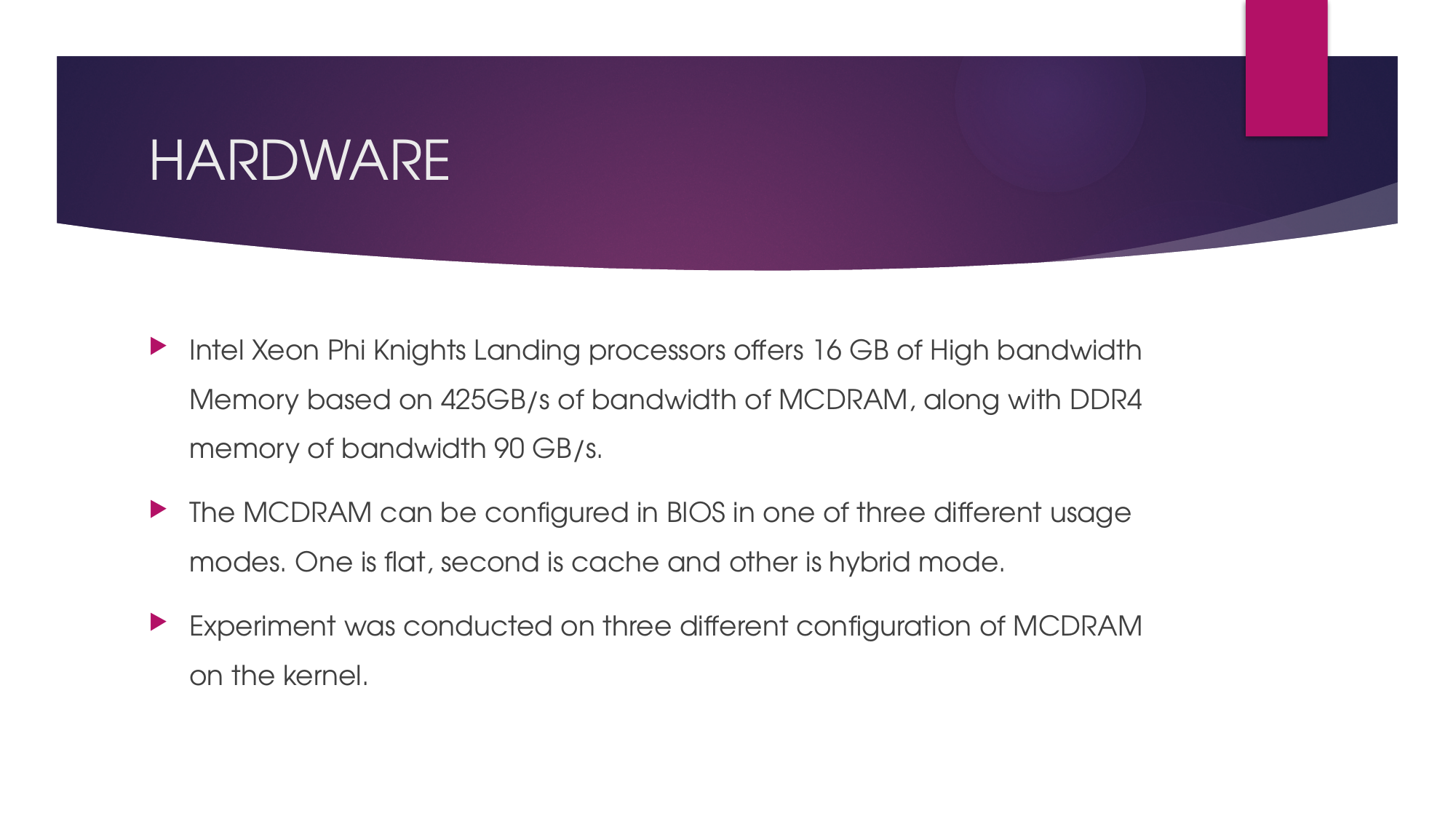

# HARDWARE
Intel Xeon Phi Knights Landing processors offers 16 GB of High bandwidth Memory based on 425GB/s of bandwidth of MCDRAM, along with DDR4 memory of bandwidth 90 GB/s.
The MCDRAM can be configured in BIOS in one of three different usage modes. One is flat, second is cache and other is hybrid mode.
Experiment was conducted on three different configuration of MCDRAM on the kernel.